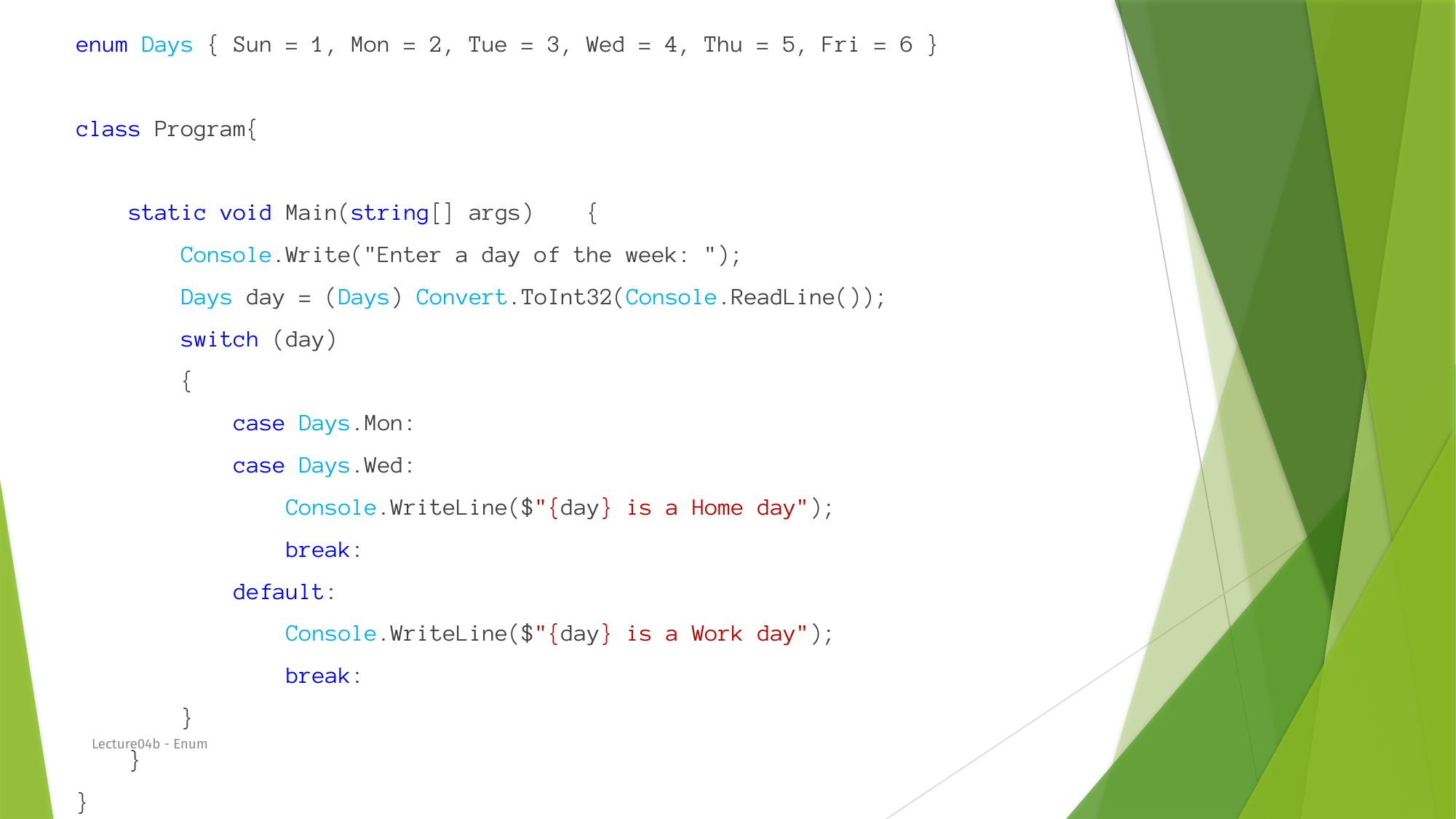

enum Days { Sun = 1, Mon = 2, Tue = 3, Wed = 4, Thu = 5, Fri = 6 }

class Program{

    static void Main(string[] args)    {
        Console.Write("Enter a day of the week: ");
        Days day = (Days) Convert.ToInt32(Console.ReadLine());
        switch (day)
        {
            case Days.Mon:
            case Days.Wed:
                Console.WriteLine($"{day} is a Home day");
                break:
            default:
                Console.WriteLine($"{day} is a Work day");
                break:
        }
    }
}
Lecture04b - Enum